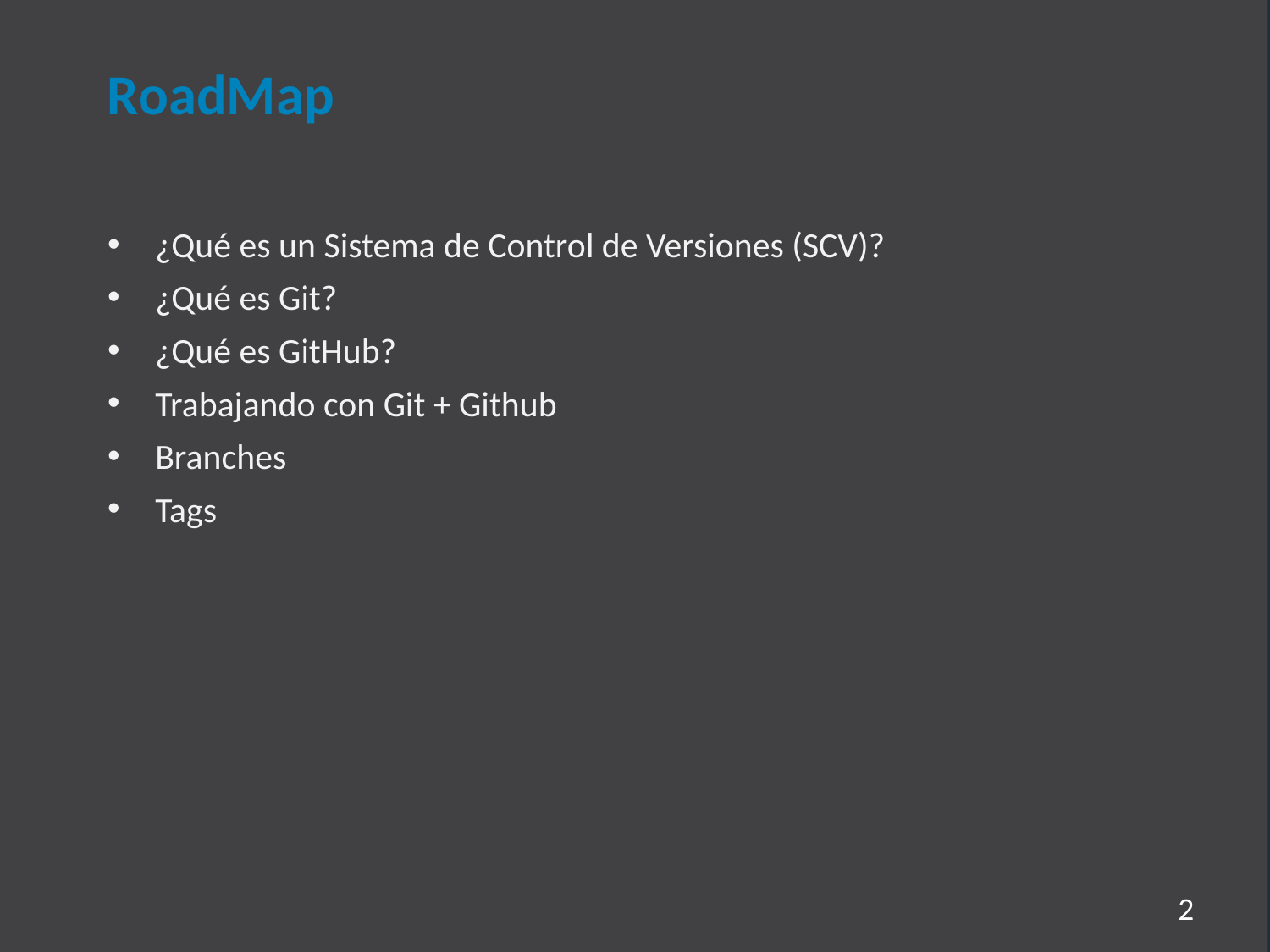

RoadMap
¿Qué es un Sistema de Control de Versiones (SCV)?
¿Qué es Git?
¿Qué es GitHub?
Trabajando con Git + Github
Branches
Tags

2